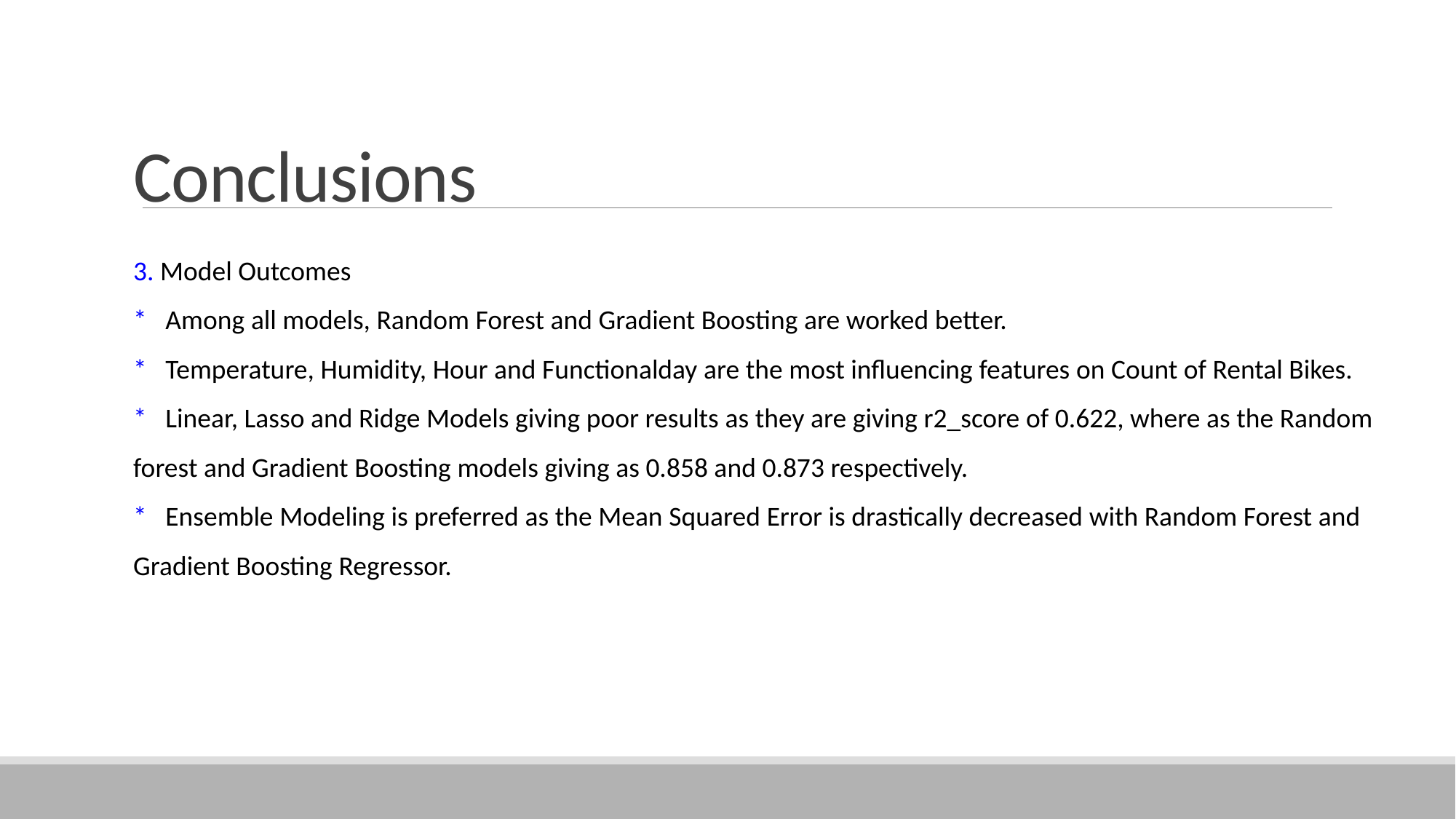

# Conclusions
3. Model Outcomes
*   Among all models, Random Forest and Gradient Boosting are worked better.
*   Temperature, Humidity, Hour and Functionalday are the most influencing features on Count of Rental Bikes.
*   Linear, Lasso and Ridge Models giving poor results as they are giving r2_score of 0.622, where as the Random forest and Gradient Boosting models giving as 0.858 and 0.873 respectively.
*   Ensemble Modeling is preferred as the Mean Squared Error is drastically decreased with Random Forest and Gradient Boosting Regressor.